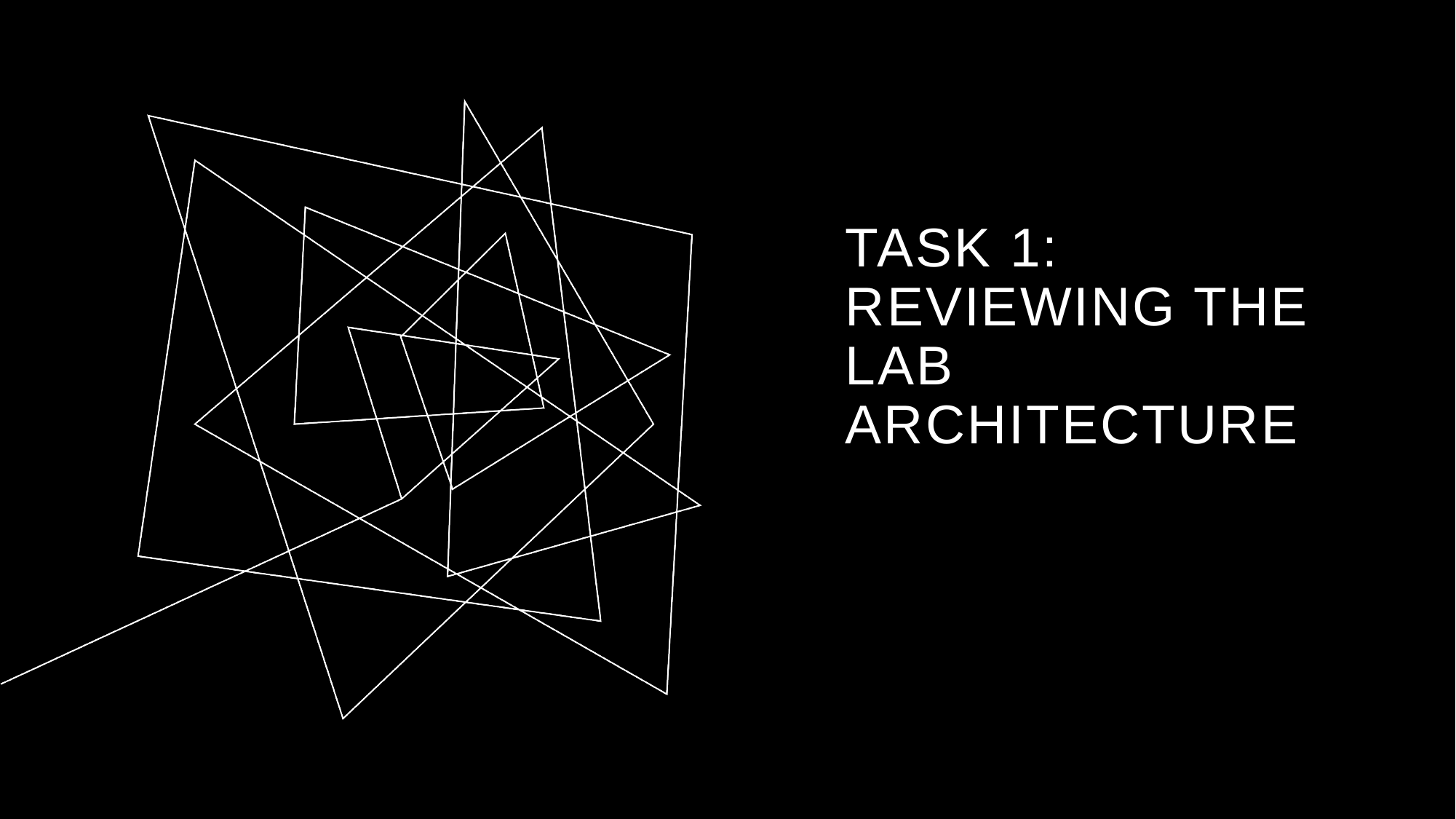

# Task 1: Reviewing the lab architecture